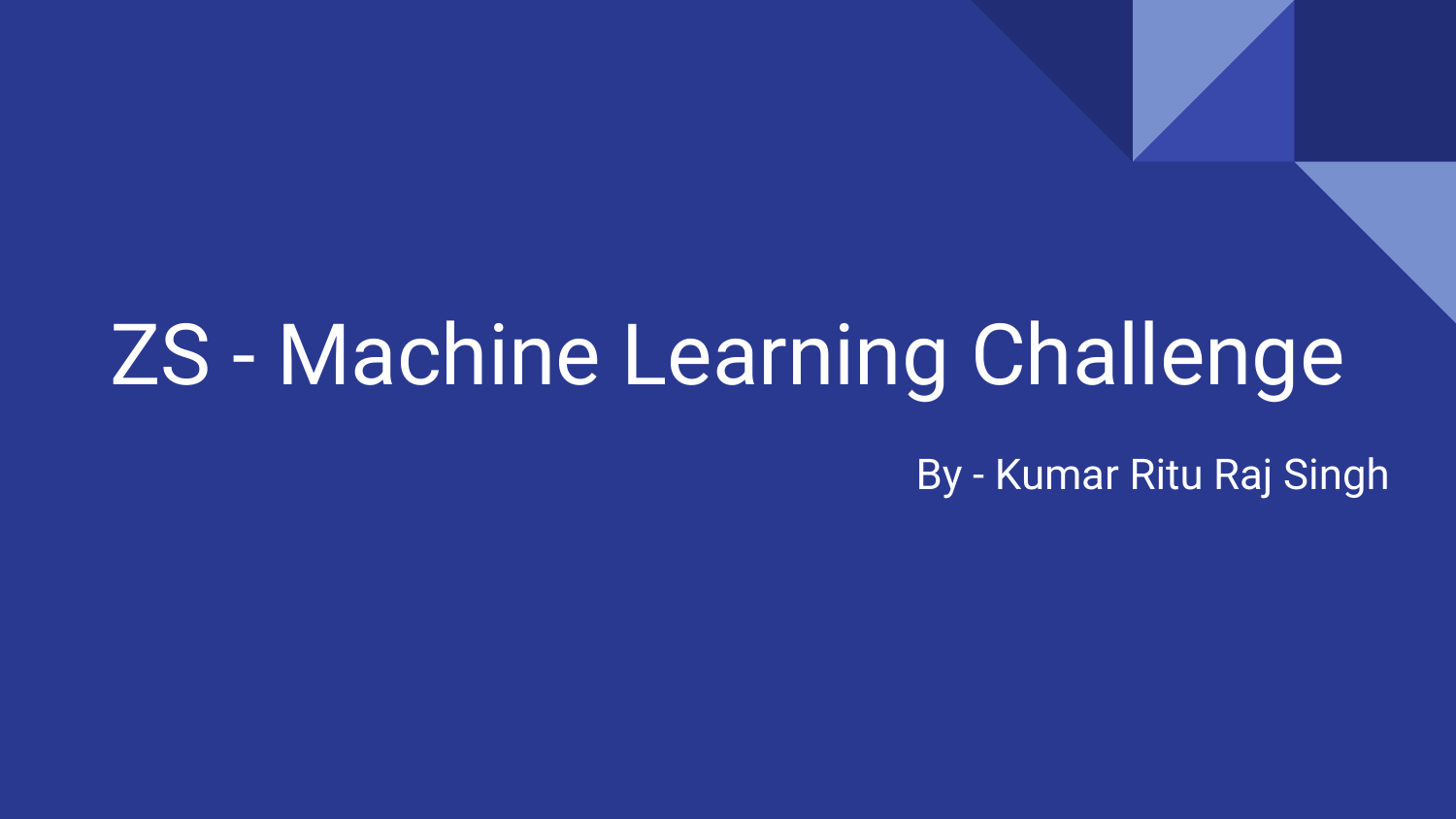

# ZS - Machine Learning Challenge
By - Kumar Ritu Raj Singh